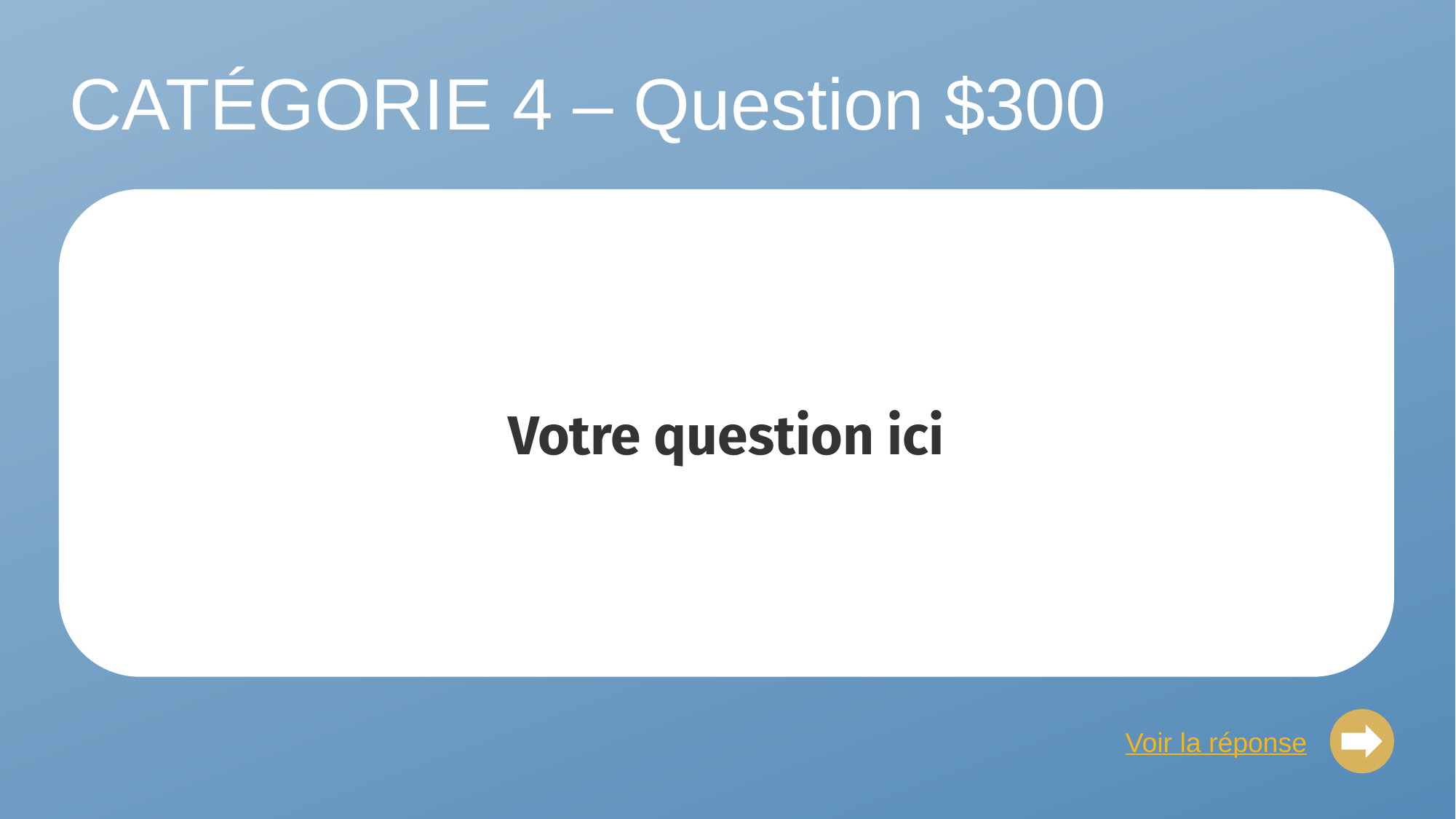

# CATÉGORIE 4 – Question $300
Votre question ici

Voir la réponse